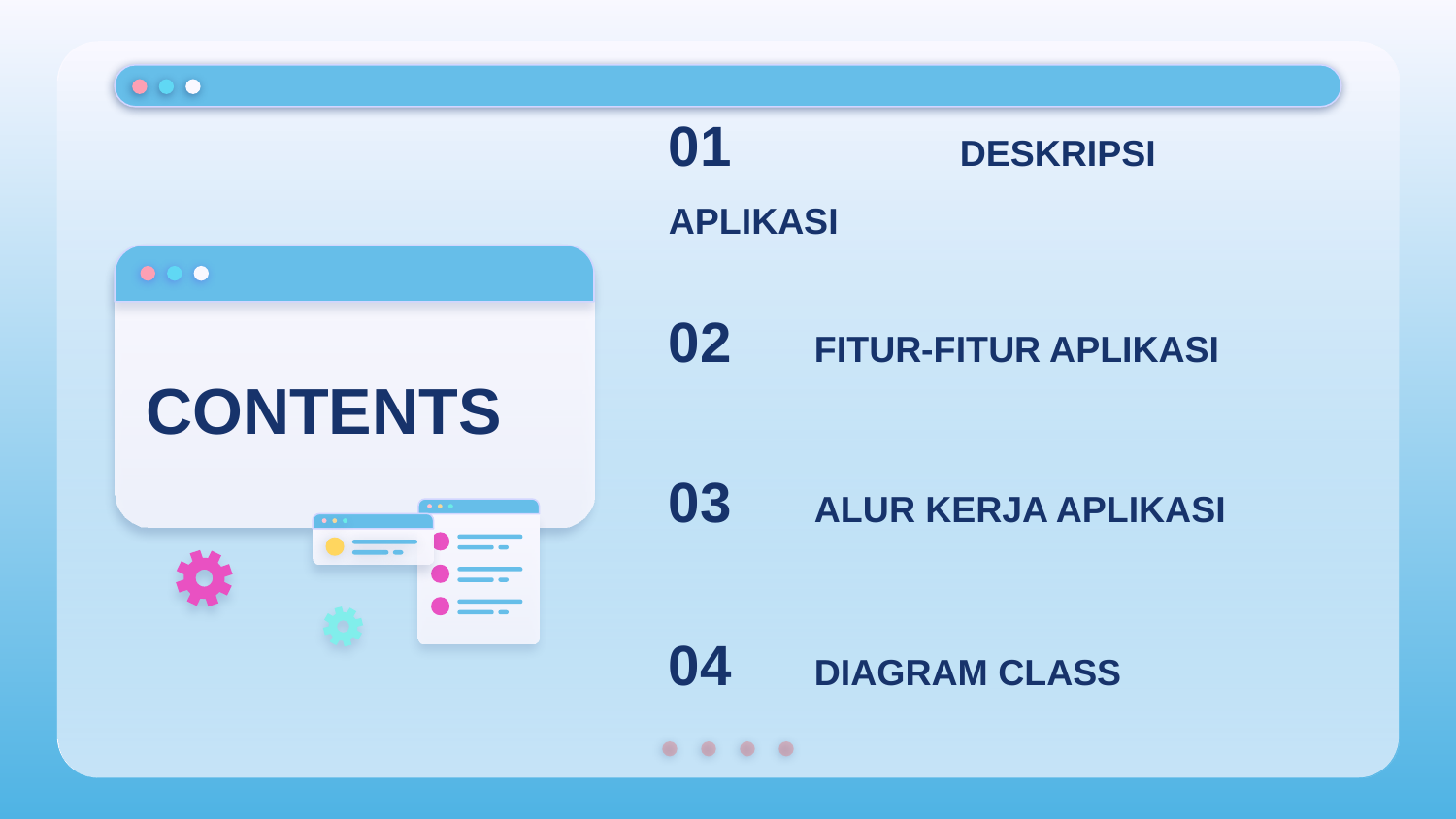

01		DESKRIPSI APLIKASI

02	FITUR-FITUR APLIKASI
CONTENTS
03	ALUR KERJA APLIKASI

04	DIAGRAM CLASS